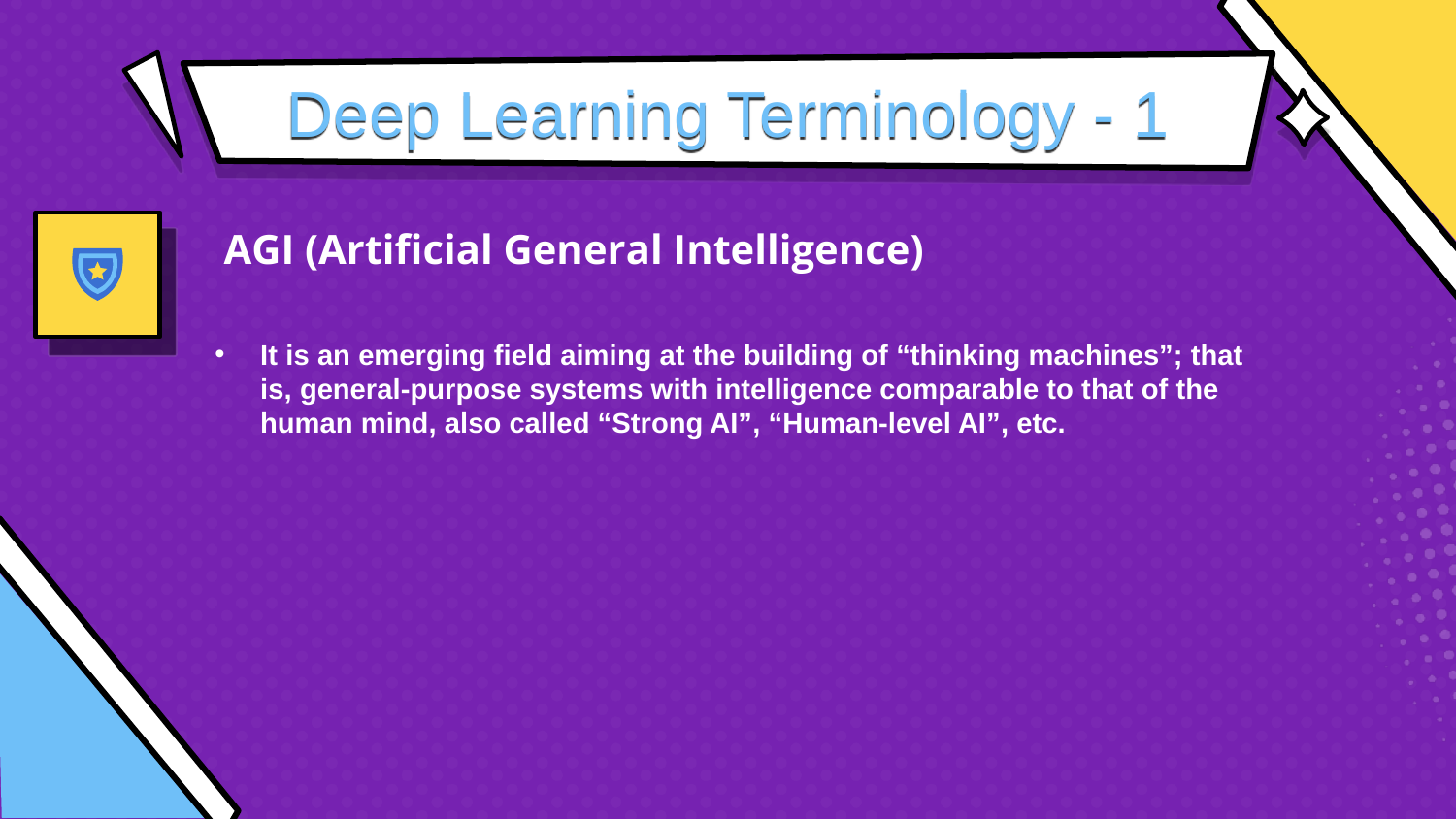

# Deep Learning Terminology - 1

AGI (Artificial General Intelligence)

It is an emerging field aiming at the building of “thinking machines”; that is, general-purpose systems with intelligence comparable to that of the human mind, also called “Strong AI”, “Human-level AI”, etc.